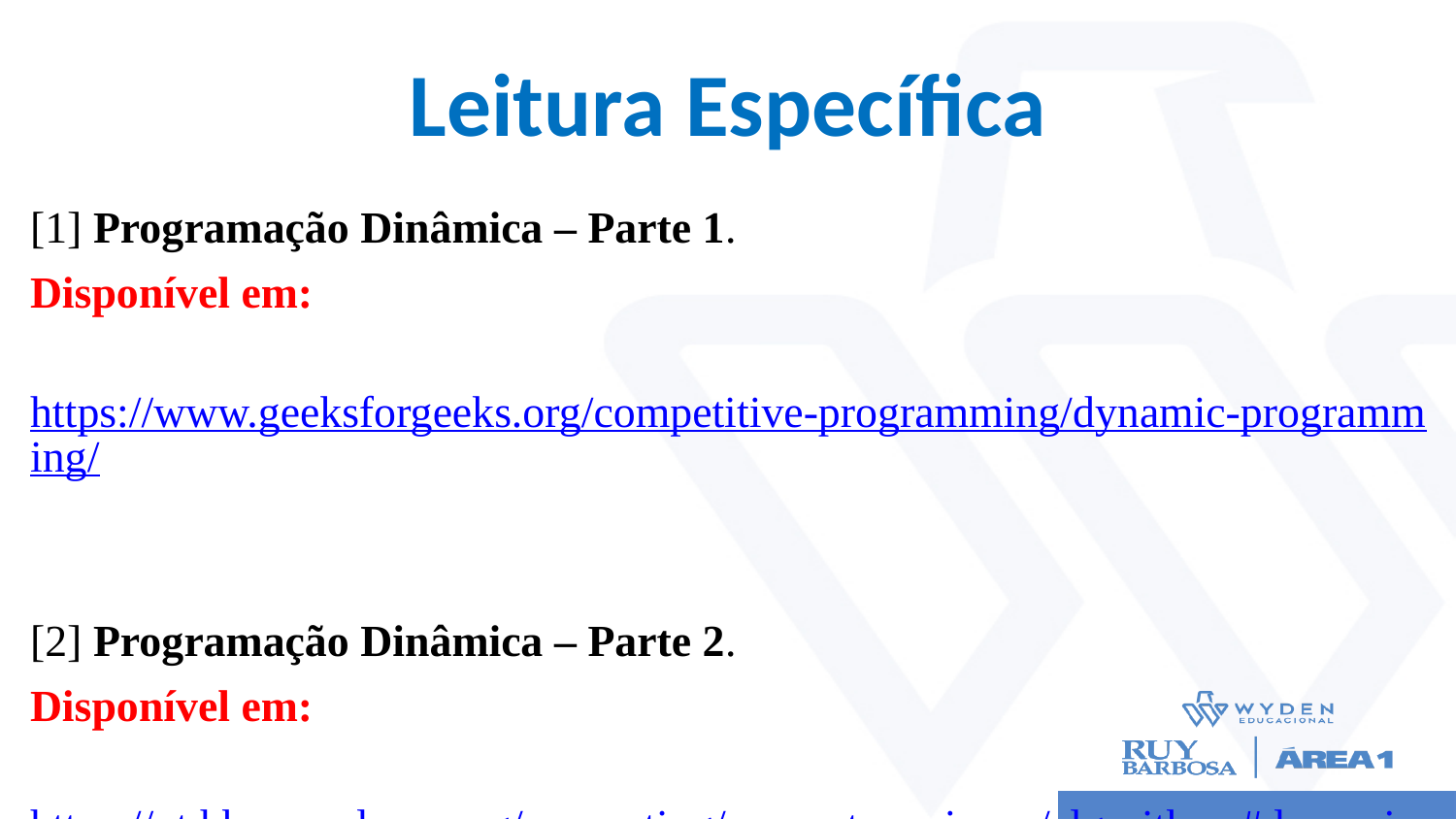

# Leitura Específica
[1] Programação Dinâmica – Parte 1.
Disponível em:
 https://www.geeksforgeeks.org/competitive-programming/dynamic-programming/

[2] Programação Dinâmica – Parte 2.
Disponível em:
 https://pt.khanacademy.org/computing/computer-science/algorithms#dynamic-programming